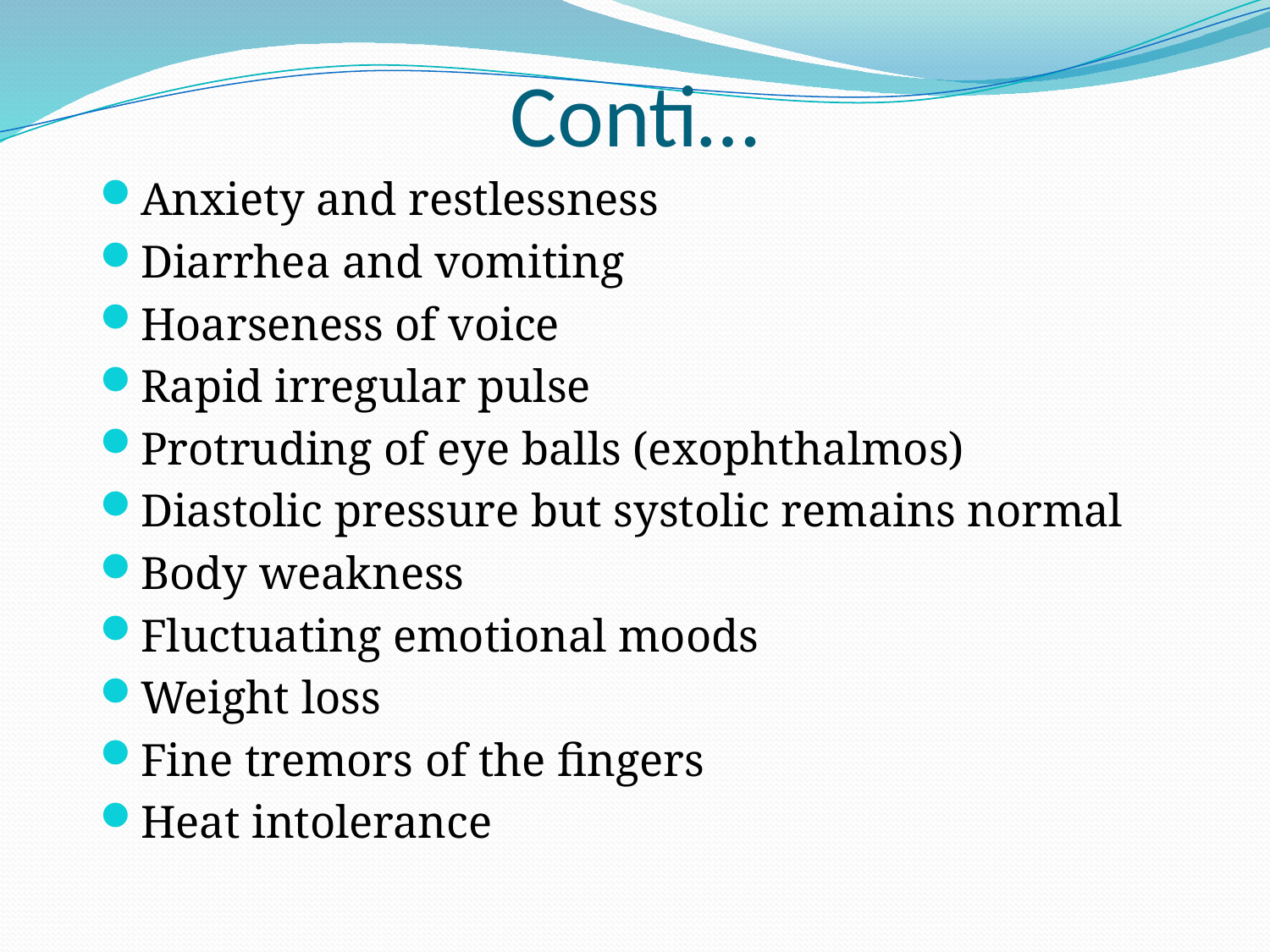

# Conti…
Anxiety and restlessness
Diarrhea and vomiting
Hoarseness of voice
Rapid irregular pulse
Protruding of eye balls (exophthalmos)
Diastolic pressure but systolic remains normal
Body weakness
Fluctuating emotional moods
Weight loss
Fine tremors of the fingers
Heat intolerance